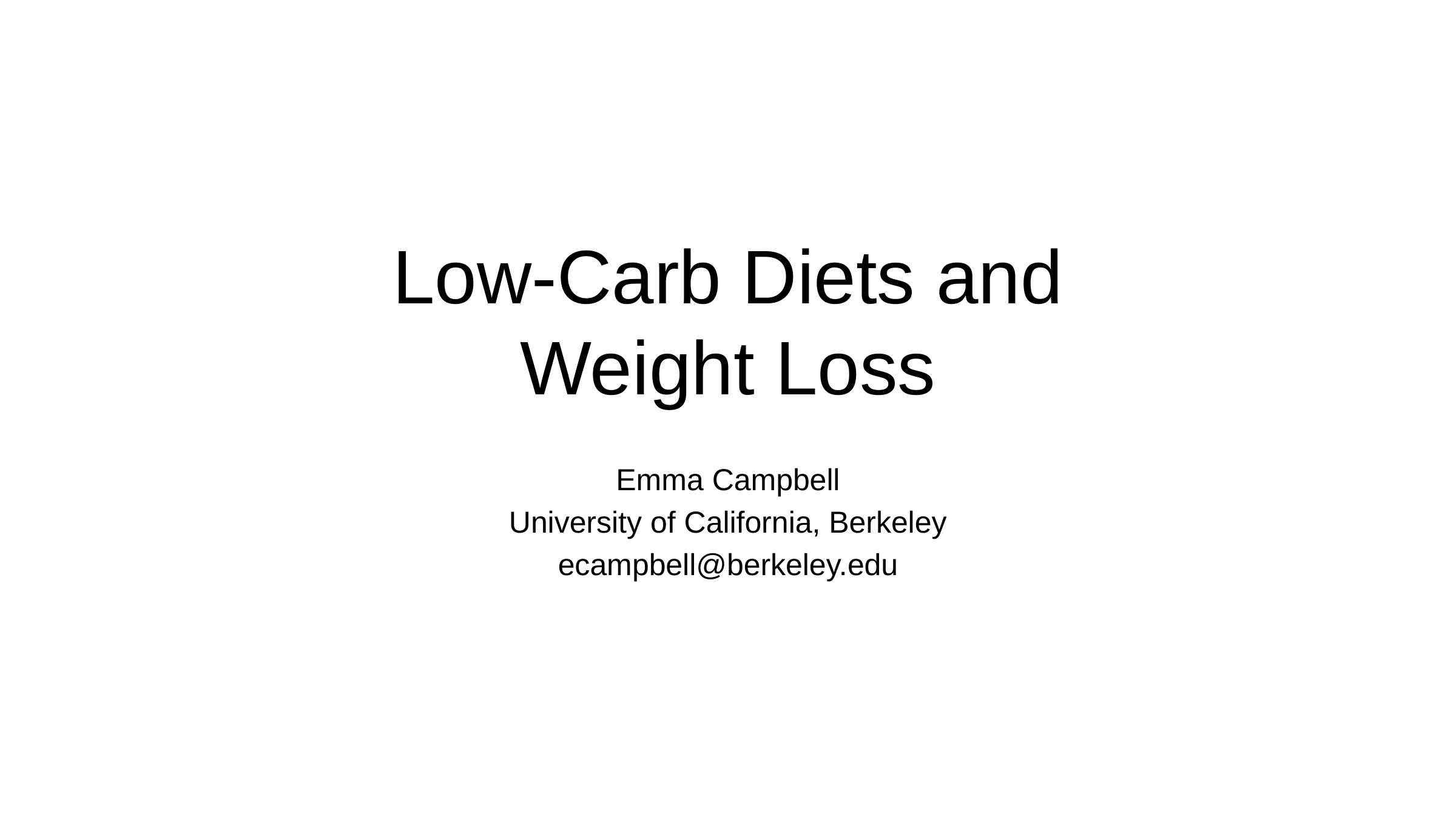

# Low-Carb Diets and Weight Loss
Emma Campbell
University of California, Berkeley
ecampbell@berkeley.edu